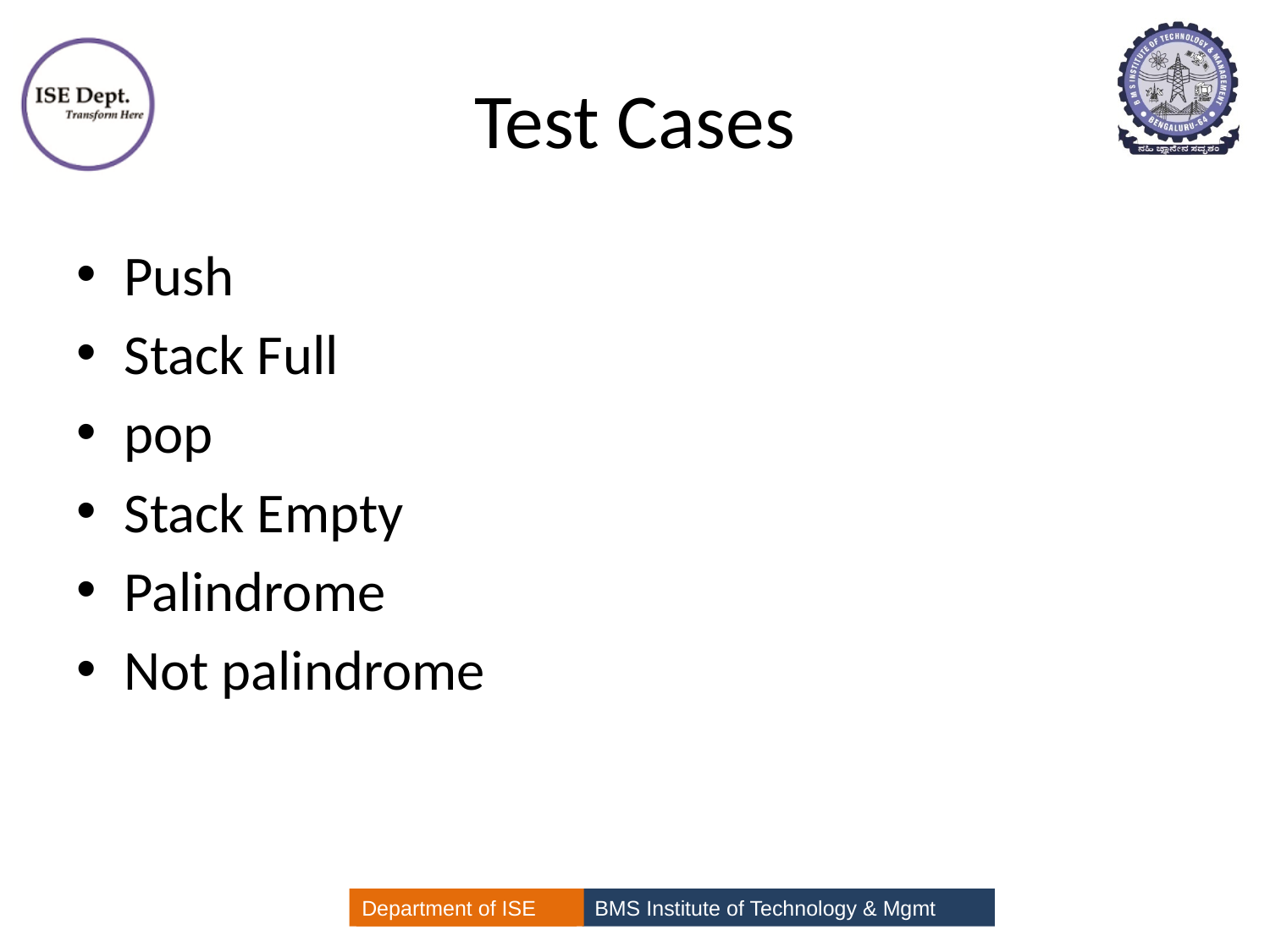

# Test Cases
Push
Stack Full
pop
Stack Empty
Palindrome
Not palindrome